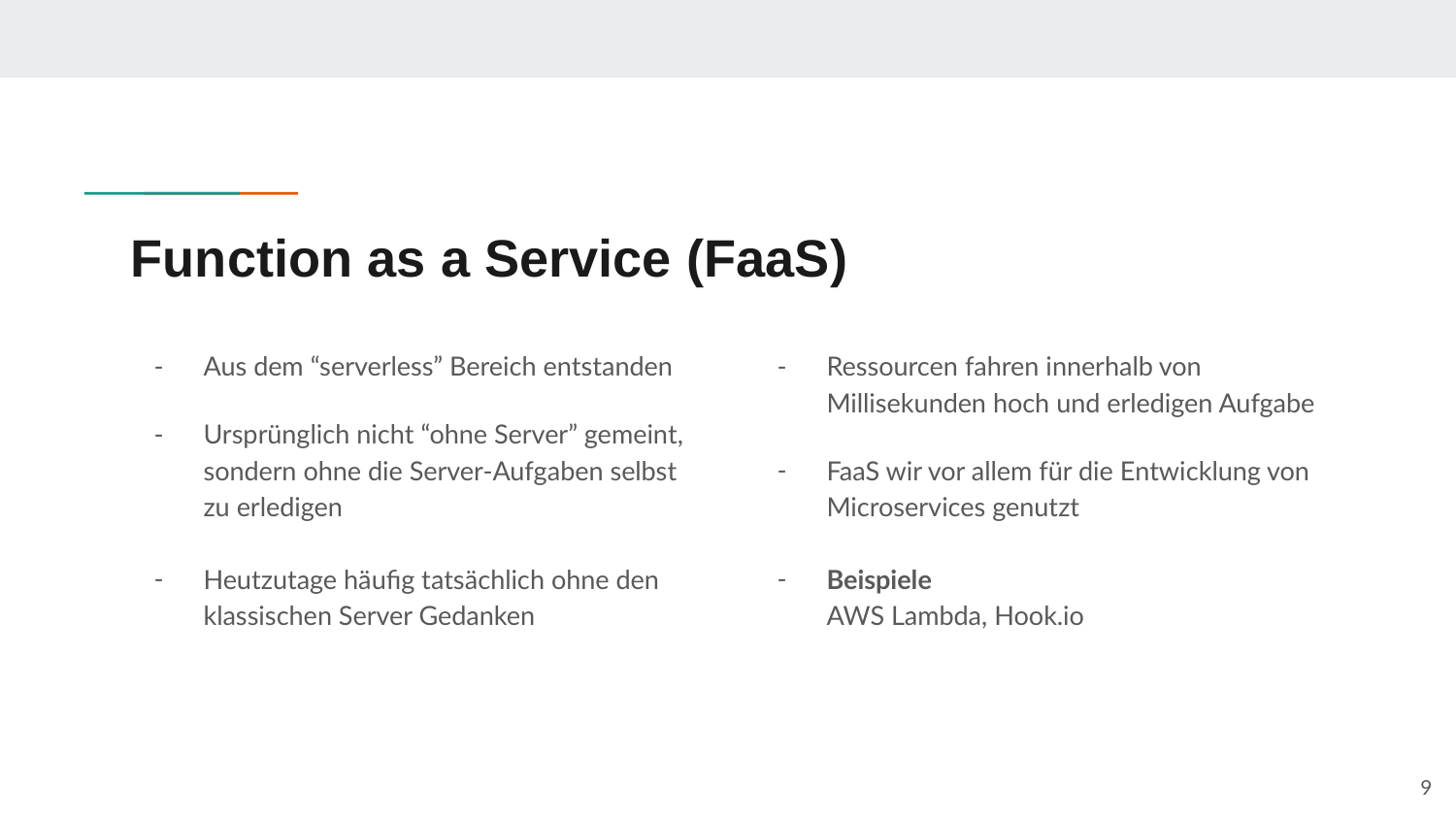

# Function as a Service (FaaS)
Aus dem “serverless” Bereich entstanden
Ursprünglich nicht “ohne Server” gemeint, sondern ohne die Server-Aufgaben selbst zu erledigen
Heutzutage häufig tatsächlich ohne den klassischen Server Gedanken
Ressourcen fahren innerhalb von Millisekunden hoch und erledigen Aufgabe
FaaS wir vor allem für die Entwicklung von Microservices genutzt
Beispiele
AWS Lambda, Hook.io
9